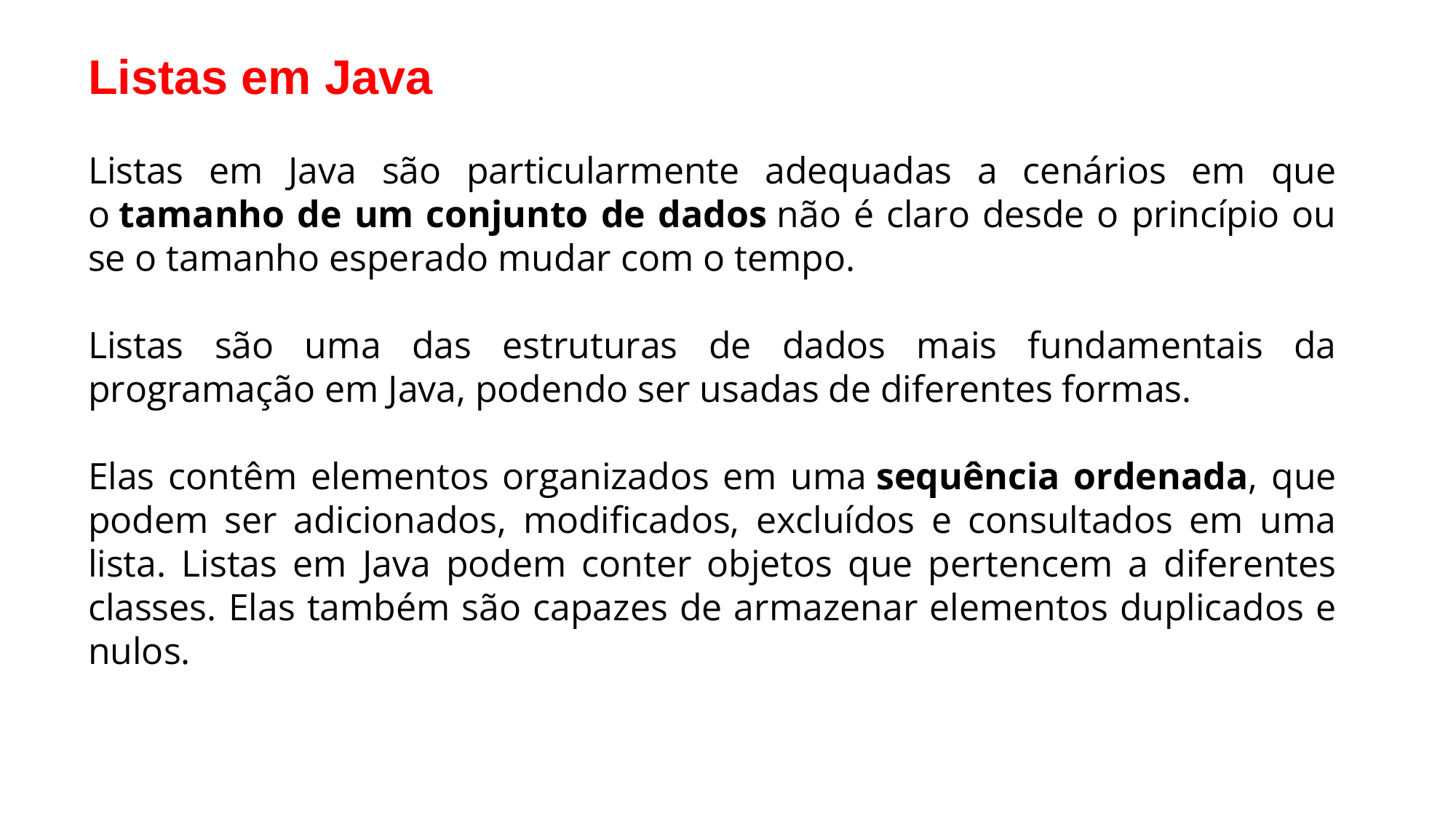

Listas em Java

Listas em Java são particularmente adequadas a cenários em que o tamanho de um conjunto de dados não é claro desde o princípio ou se o tamanho esperado mudar com o tempo.

Listas são uma das estruturas de dados mais fundamentais da programação em Java, podendo ser usadas de diferentes formas.

Elas contêm elementos organizados em uma sequência ordenada, que podem ser adicionados, modificados, excluídos e consultados em uma lista. Listas em Java podem conter objetos que pertencem a diferentes classes. Elas também são capazes de armazenar elementos duplicados e nulos.